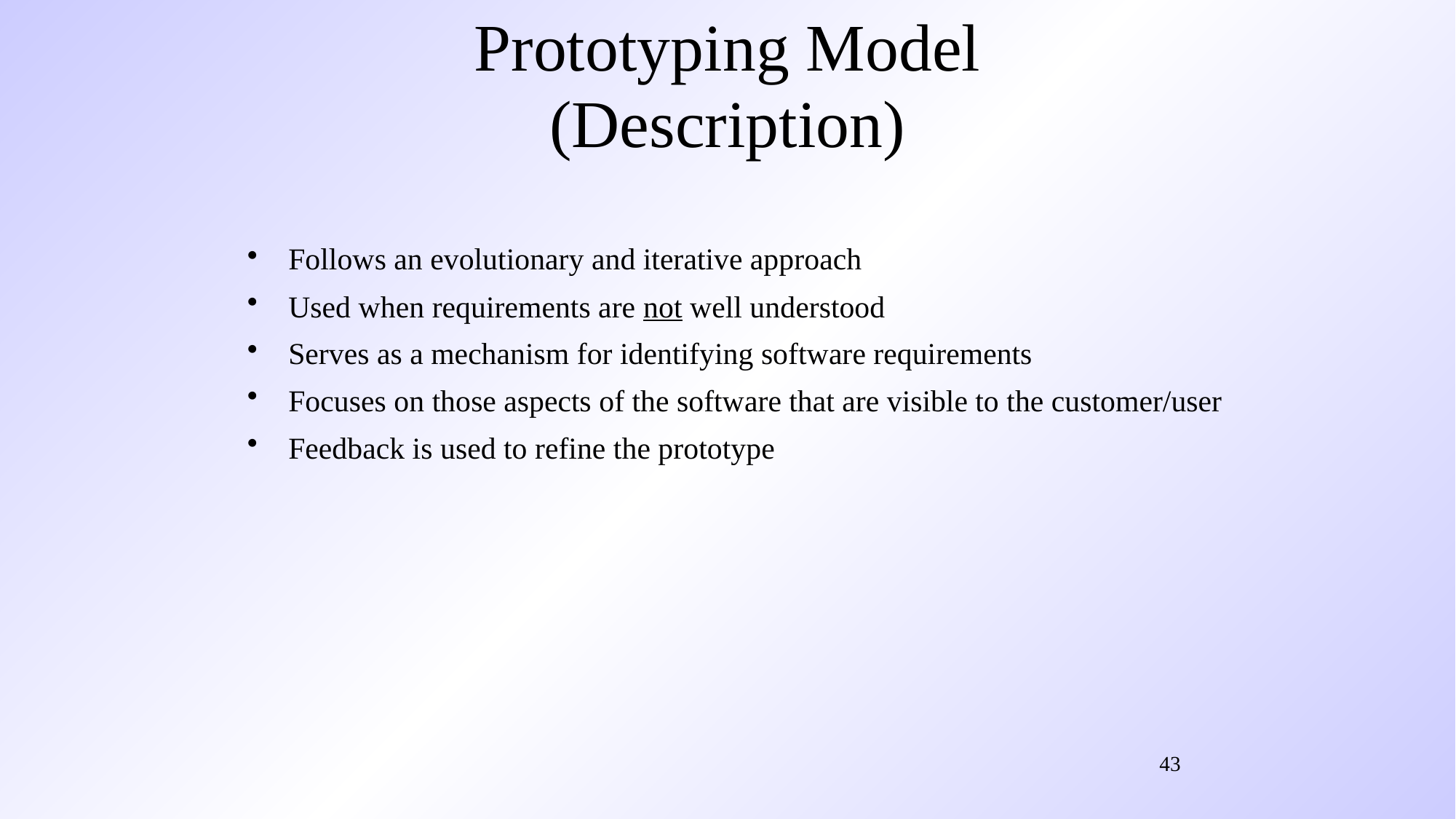

# Prototyping Model (Description)
Follows an evolutionary and iterative approach
Used when requirements are not well understood
Serves as a mechanism for identifying software requirements
Focuses on those aspects of the software that are visible to the customer/user
Feedback is used to refine the prototype
43